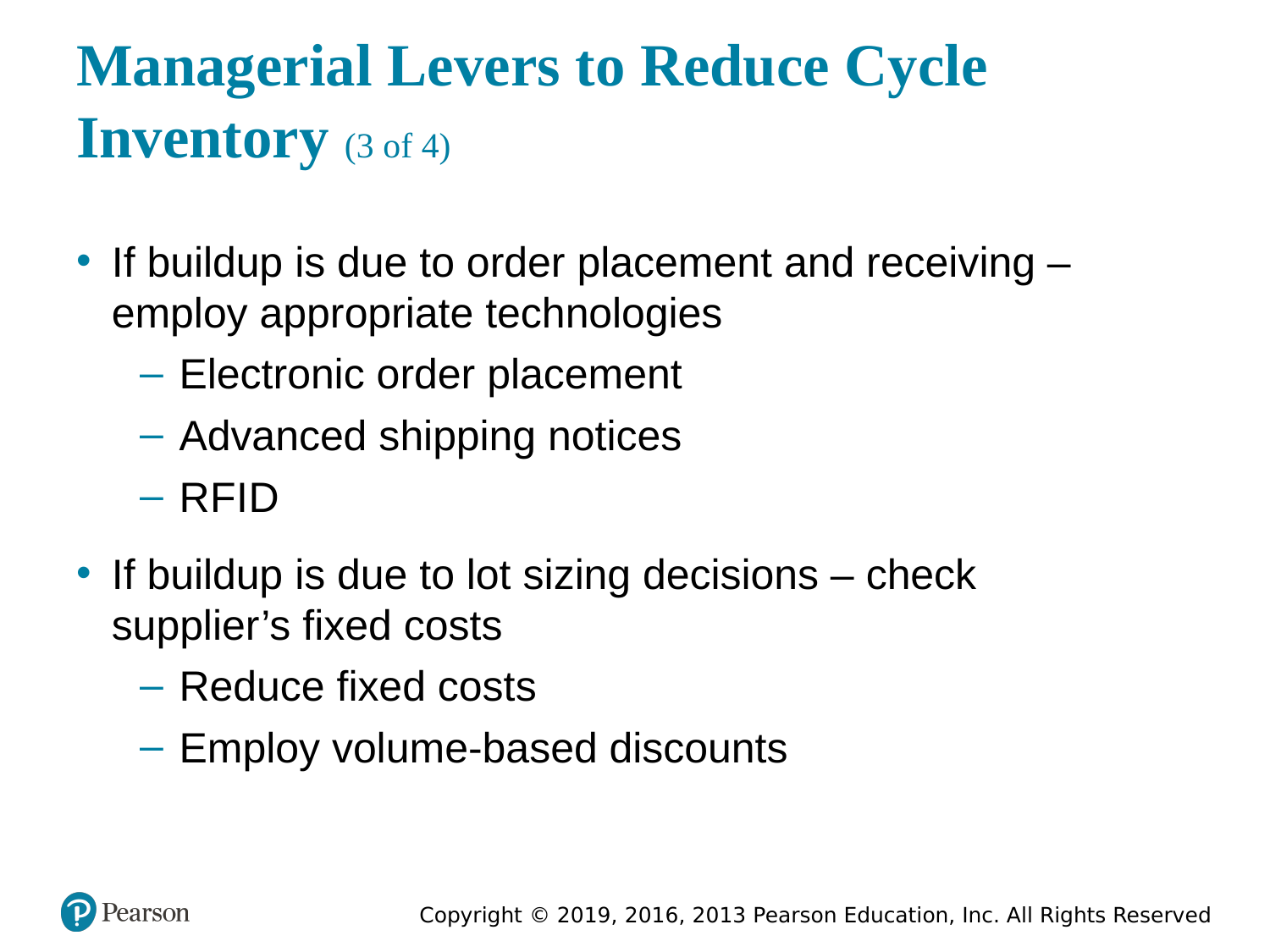

# Managerial Levers to Reduce Cycle Inventory (3 of 4)
If buildup is due to order placement and receiving – employ appropriate technologies
Electronic order placement
Advanced shipping notices
R F I D
If buildup is due to lot sizing decisions – check supplier’s fixed costs
Reduce fixed costs
Employ volume-based discounts